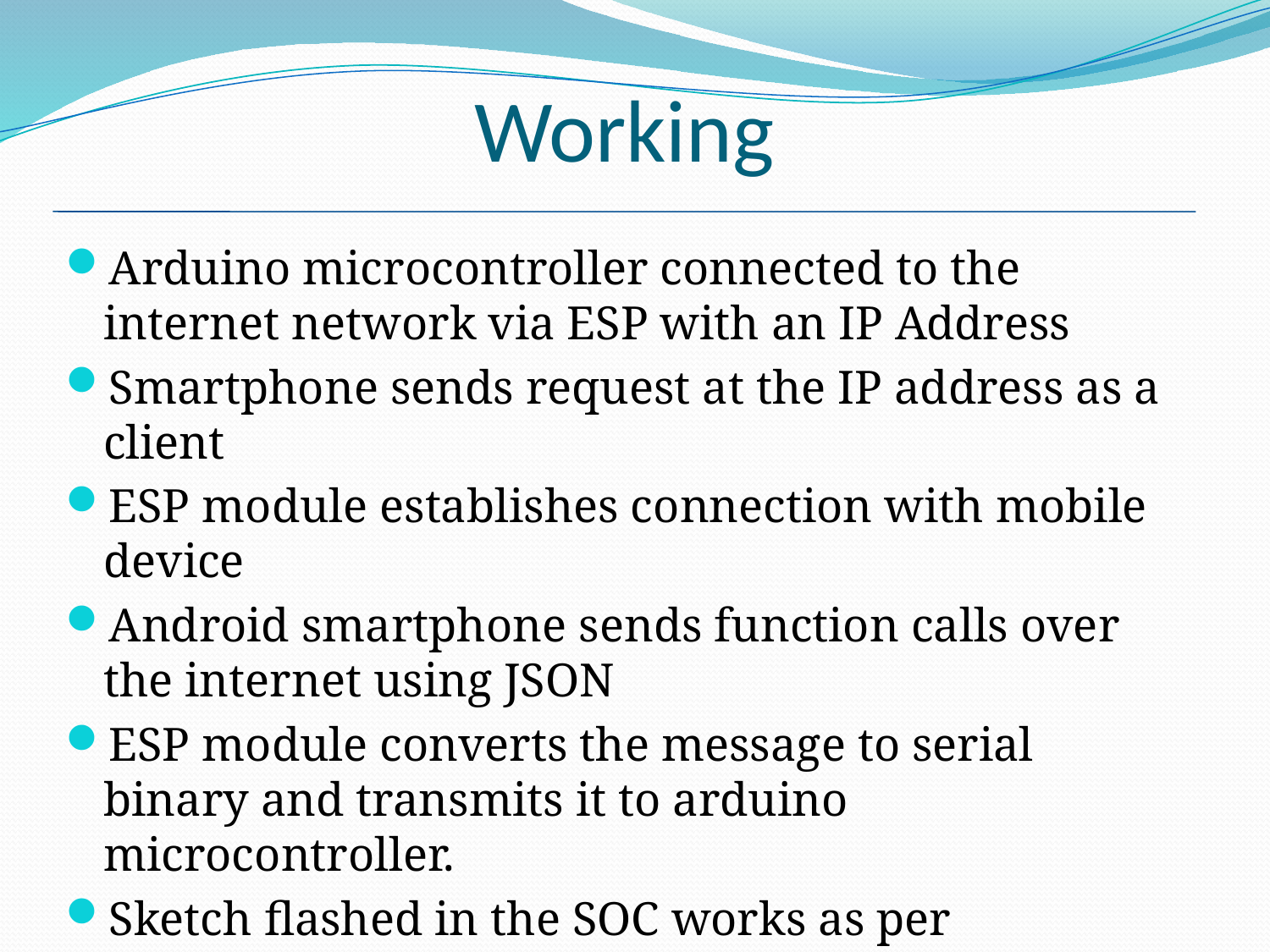

# Working
Arduino microcontroller connected to the internet network via ESP with an IP Address
Smartphone sends request at the IP address as a client
ESP module establishes connection with mobile device
Android smartphone sends function calls over the internet using JSON
ESP module converts the message to serial binary and transmits it to arduino microcontroller.
Sketch flashed in the SOC works as per requirement.